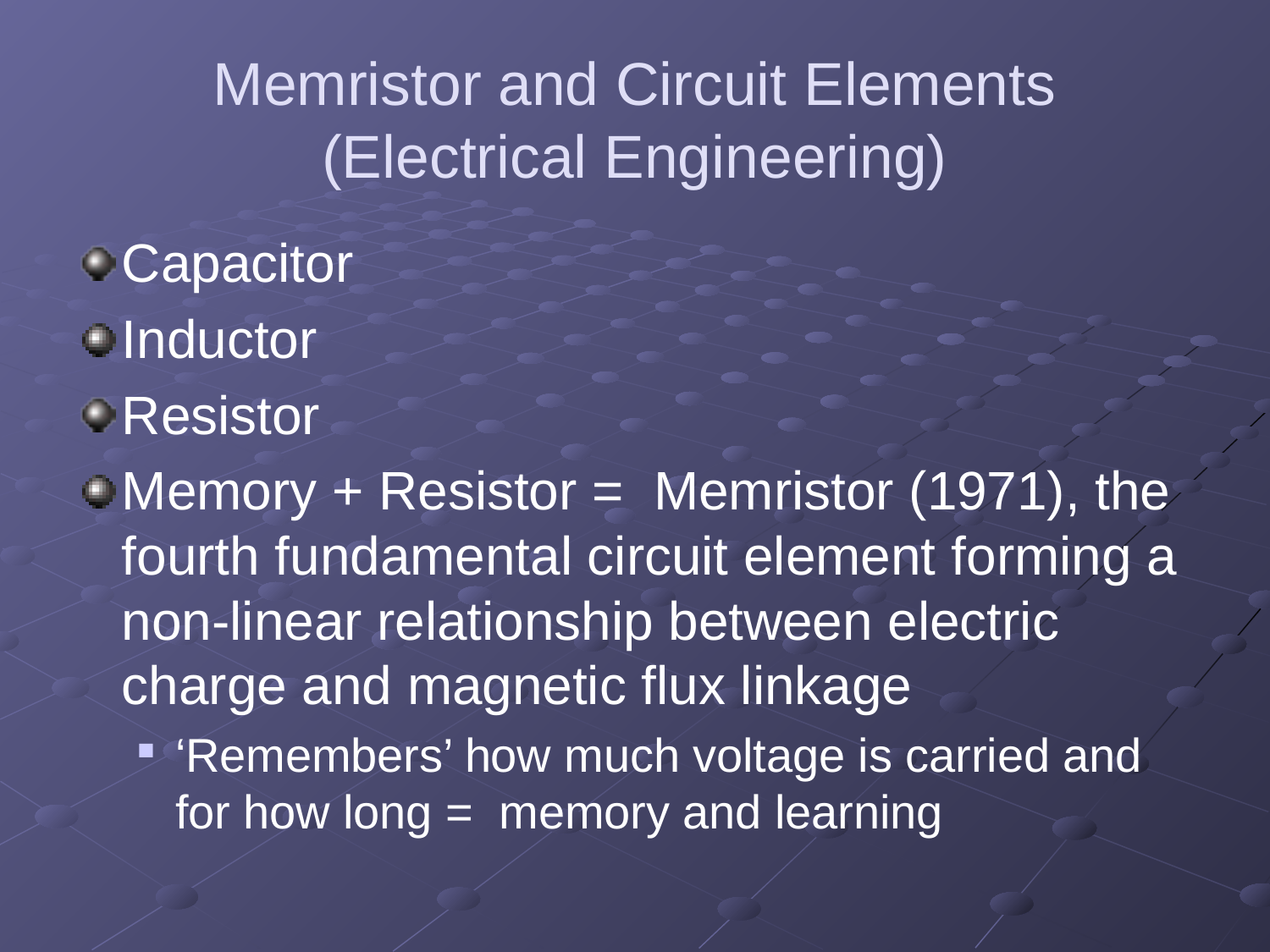

# Memristor and Circuit Elements (Electrical Engineering)
Capacitor
Inductor
Resistor
Memory + Resistor =  Memristor (1971), the fourth fundamental circuit element forming a non-linear relationship between electric charge and magnetic flux linkage
‘Remembers’ how much voltage is carried and for how long =  memory and learning